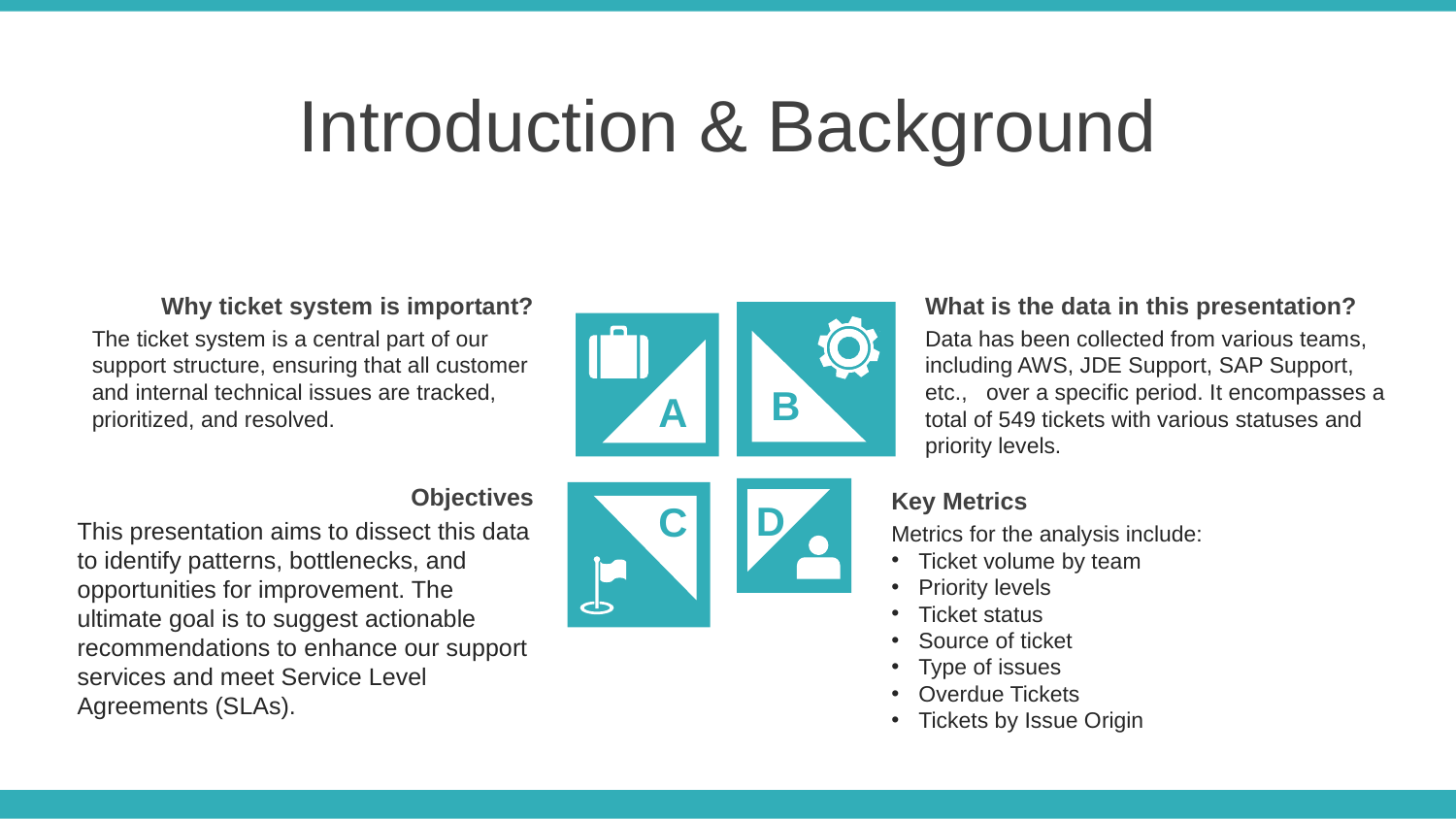

Introduction & Background
Why ticket system is important?
The ticket system is a central part of our support structure, ensuring that all customer and internal technical issues are tracked, prioritized, and resolved.
What is the data in this presentation?
Data has been collected from various teams, including AWS, JDE Support, SAP Support, etc.,   over a specific period. It encompasses a total of 549 tickets with various statuses and priority levels.

B
A
Objectives
This presentation aims to dissect this data to identify patterns, bottlenecks, and opportunities for improvement. The ultimate goal is to suggest actionable recommendations to enhance our support services and meet Service Level Agreements (SLAs).

Key Metrics
Metrics for the analysis include:
Ticket volume by team
Priority levels
Ticket status
Source of ticket
Type of issues
Overdue Tickets
Tickets by Issue Origin

D
C